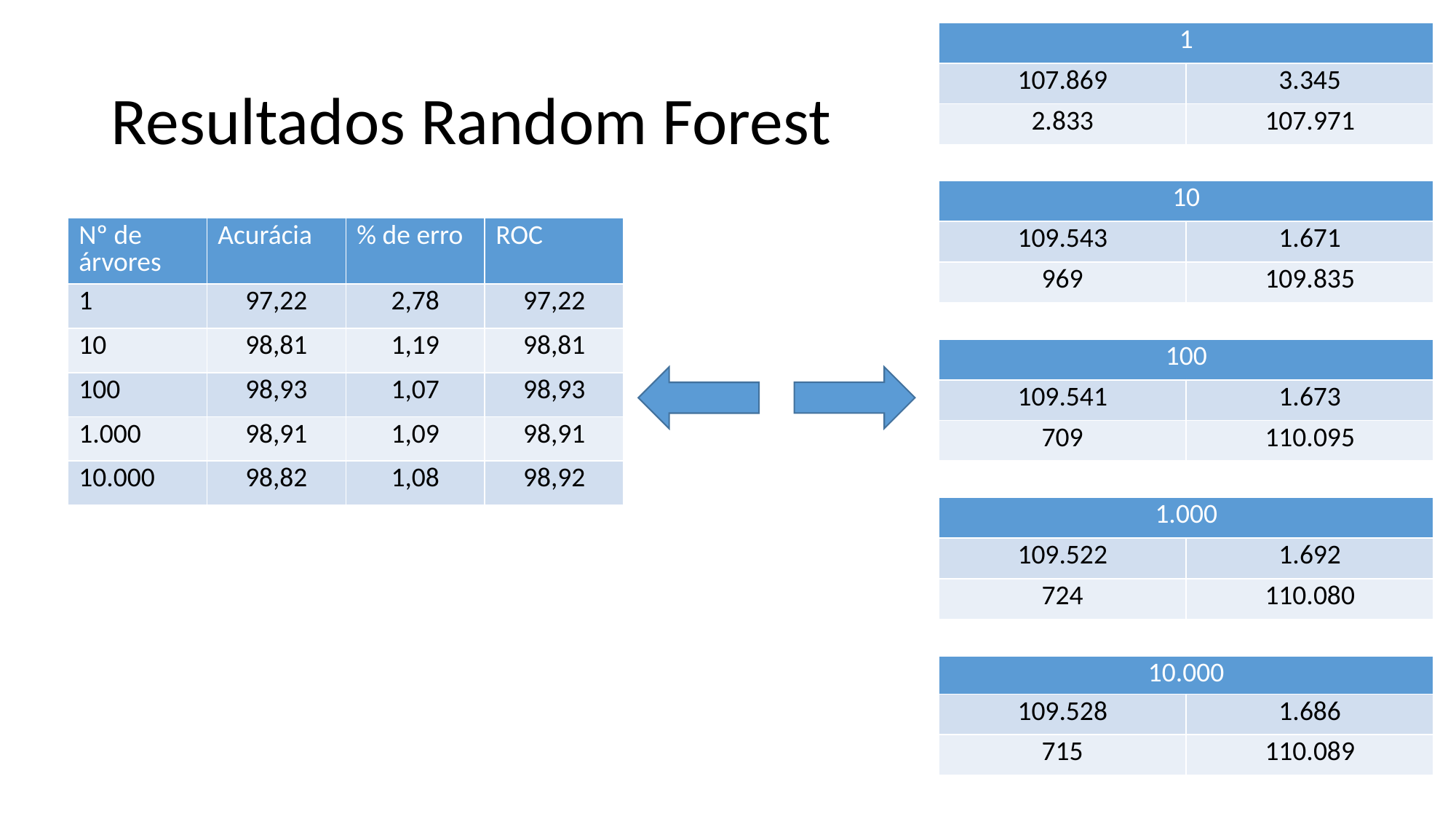

| 1 |  |
| --- | --- |
| 107.869 | 3.345 |
| 2.833 | 107.971 |
# Resultados Random Forest
| 10 |  |
| --- | --- |
| 109.543 | 1.671 |
| 969 | 109.835 |
| Nº de árvores | Acurácia | % de erro | ROC |
| --- | --- | --- | --- |
| 1 | 97,22 | 2,78 | 97,22 |
| 10 | 98,81 | 1,19 | 98,81 |
| 100 | 98,93 | 1,07 | 98,93 |
| 1.000 | 98,91 | 1,09 | 98,91 |
| 10.000 | 98,82 | 1,08 | 98,92 |
| 100 |  |
| --- | --- |
| 109.541 | 1.673 |
| 709 | 110.095 |

| 1.000 |  |
| --- | --- |
| 109.522 | 1.692 |
| 724 | 110.080 |
| 10.000 |  |
| --- | --- |
| 109.528 | 1.686 |
| 715 | 110.089 |